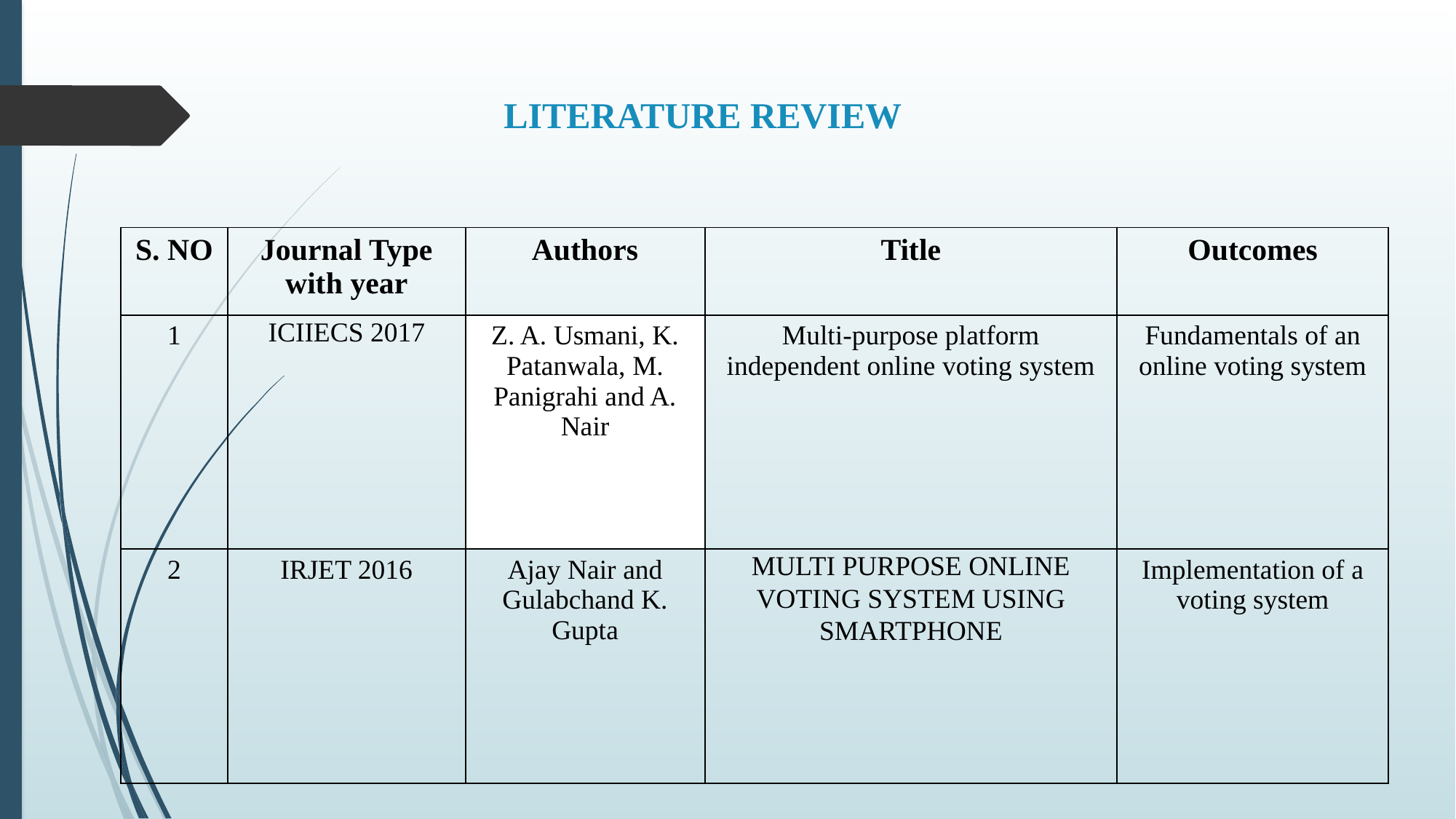

# LITERATURE REVIEW
| S. NO | Journal Type with year | Authors | Title | Outcomes |
| --- | --- | --- | --- | --- |
| 1 | ICIIECS 2017 | Z. A. Usmani, K. Patanwala, M. Panigrahi and A. Nair | Multi-purpose platform independent online voting system | Fundamentals of an online voting system |
| 2 | IRJET 2016 | Ajay Nair and Gulabchand K. Gupta | MULTI PURPOSE ONLINE VOTING SYSTEM USING SMARTPHONE | Implementation of a voting system |